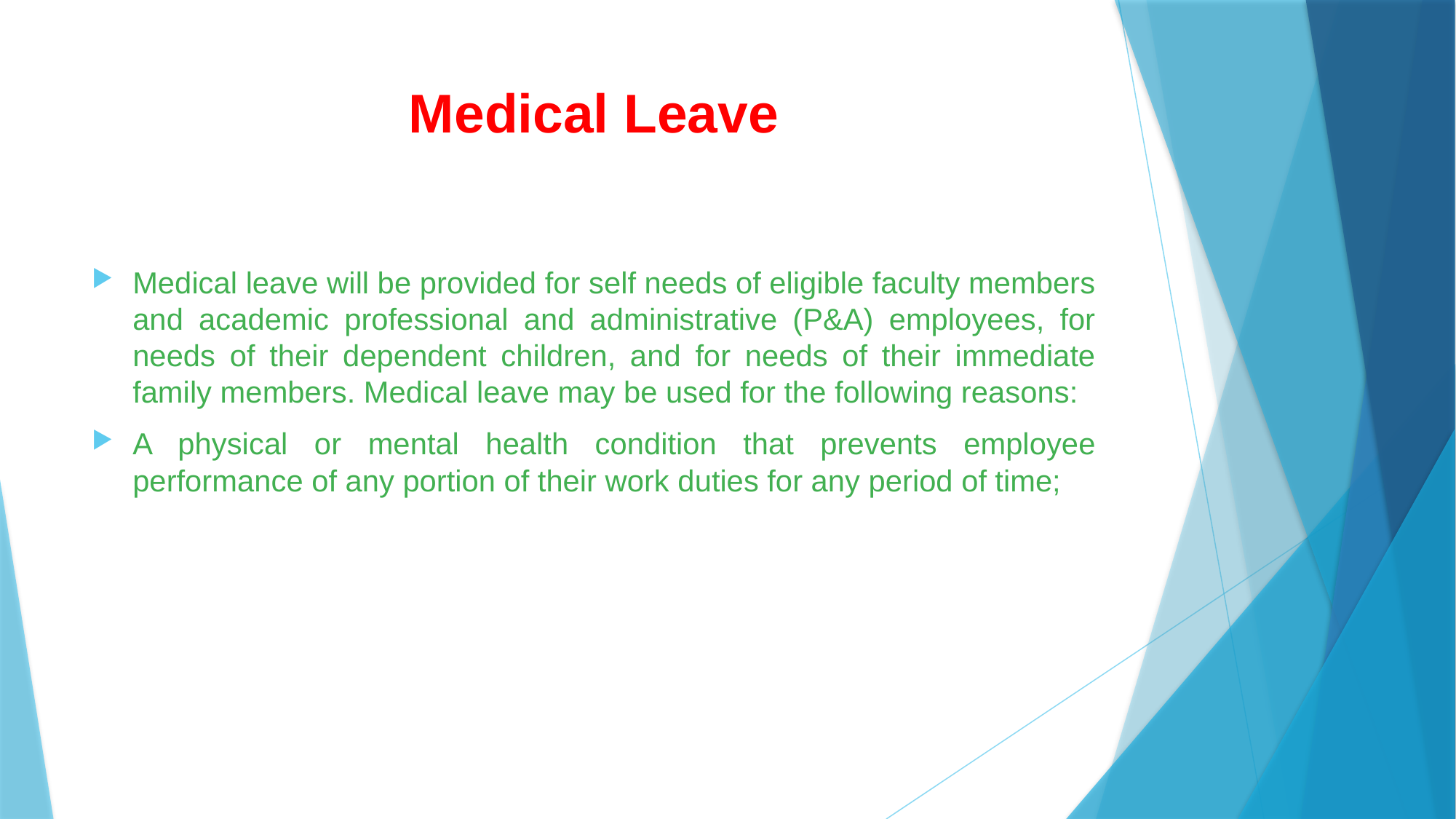

# Medical Leave
Medical leave will be provided for self needs of eligible faculty members and academic professional and administrative (P&A) employees, for needs of their dependent children, and for needs of their immediate family members. Medical leave may be used for the following reasons:
A physical or mental health condition that prevents employee performance of any portion of their work duties for any period of time;